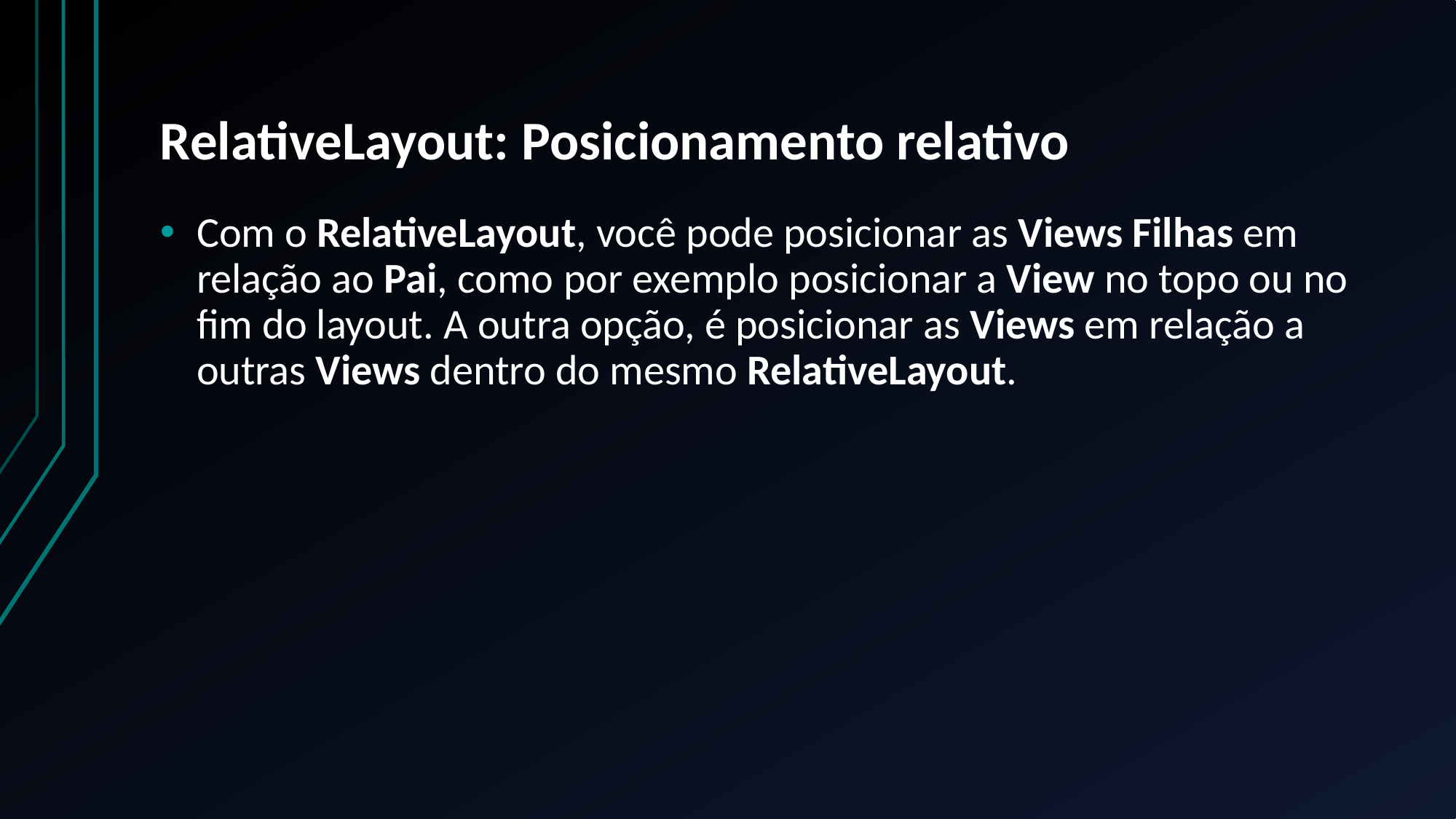

# RelativeLayout: Posicionamento relativo
Com o RelativeLayout, você pode posicionar as Views Filhas em relação ao Pai, como por exemplo posicionar a View no topo ou no fim do layout. A outra opção, é posicionar as Views em relação a outras Views dentro do mesmo RelativeLayout.